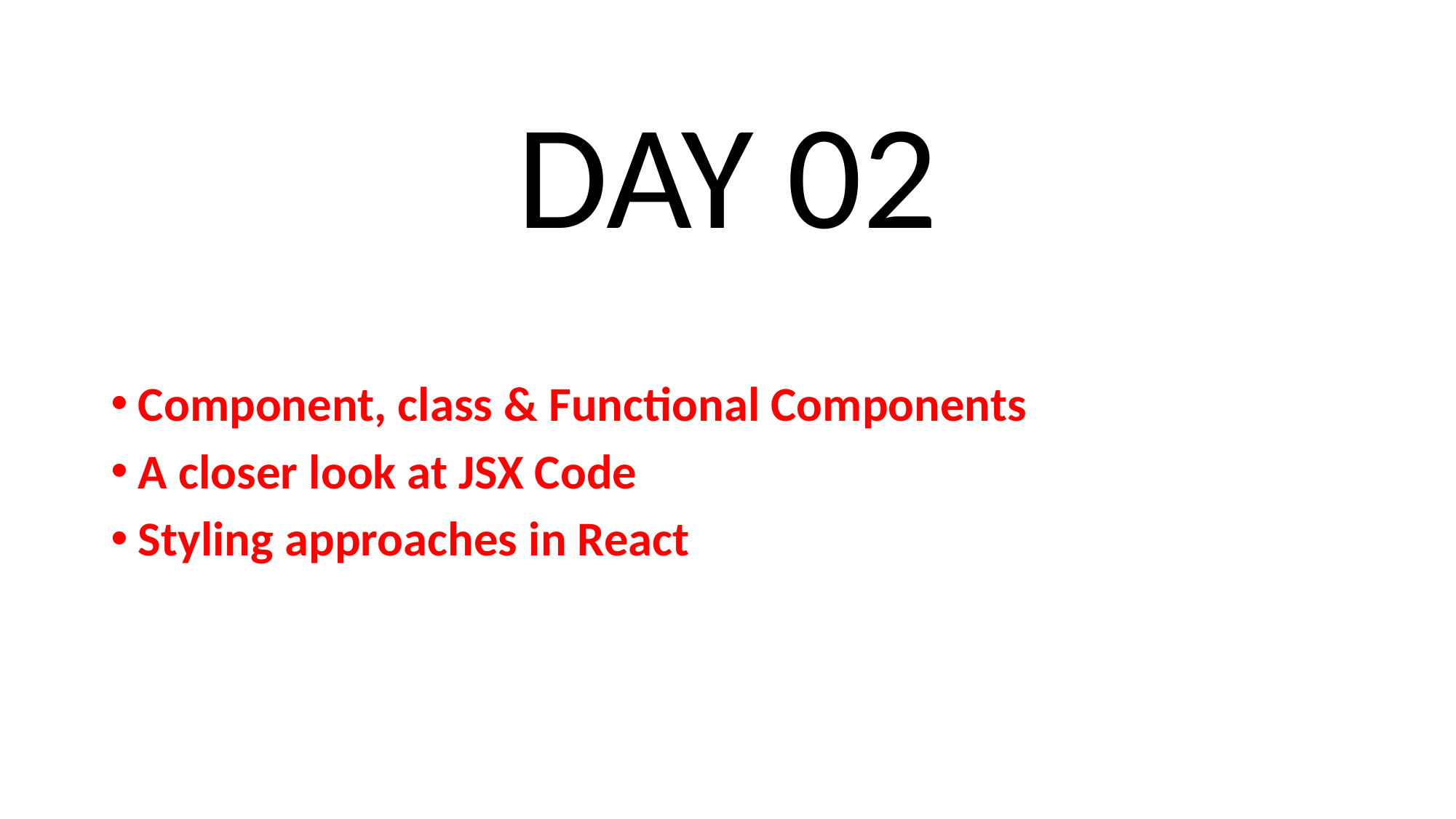

# DAY 02
Component, class & Functional Components
A closer look at JSX Code
Styling approaches in React